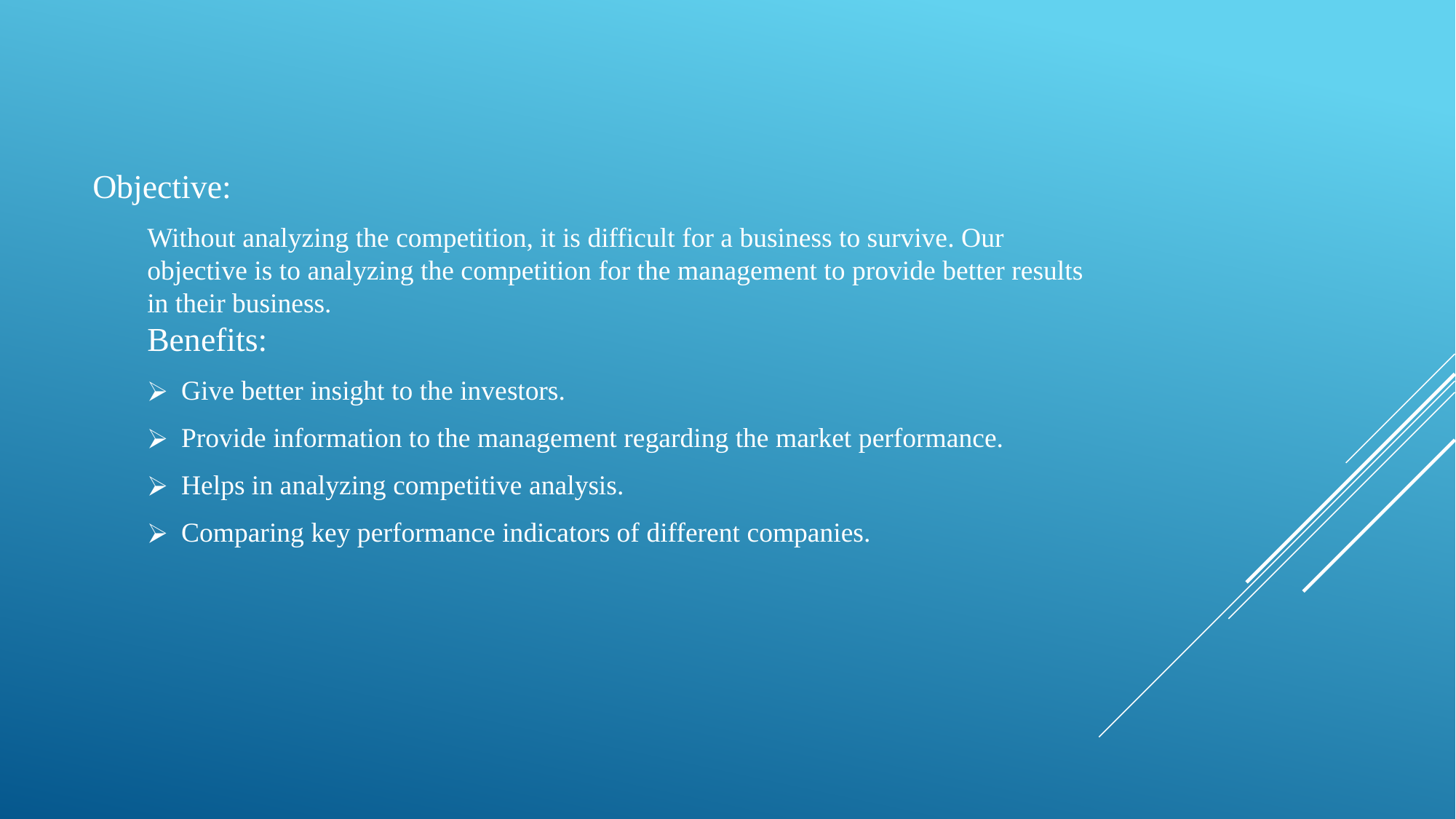

Objective:
Without analyzing the competition, it is difficult for a business to survive. Our objective is to analyzing the competition for the management to provide better results in their business.
Benefits:
Give better insight to the investors.
Provide information to the management regarding the market performance.
Helps in analyzing competitive analysis.
Comparing key performance indicators of different companies.